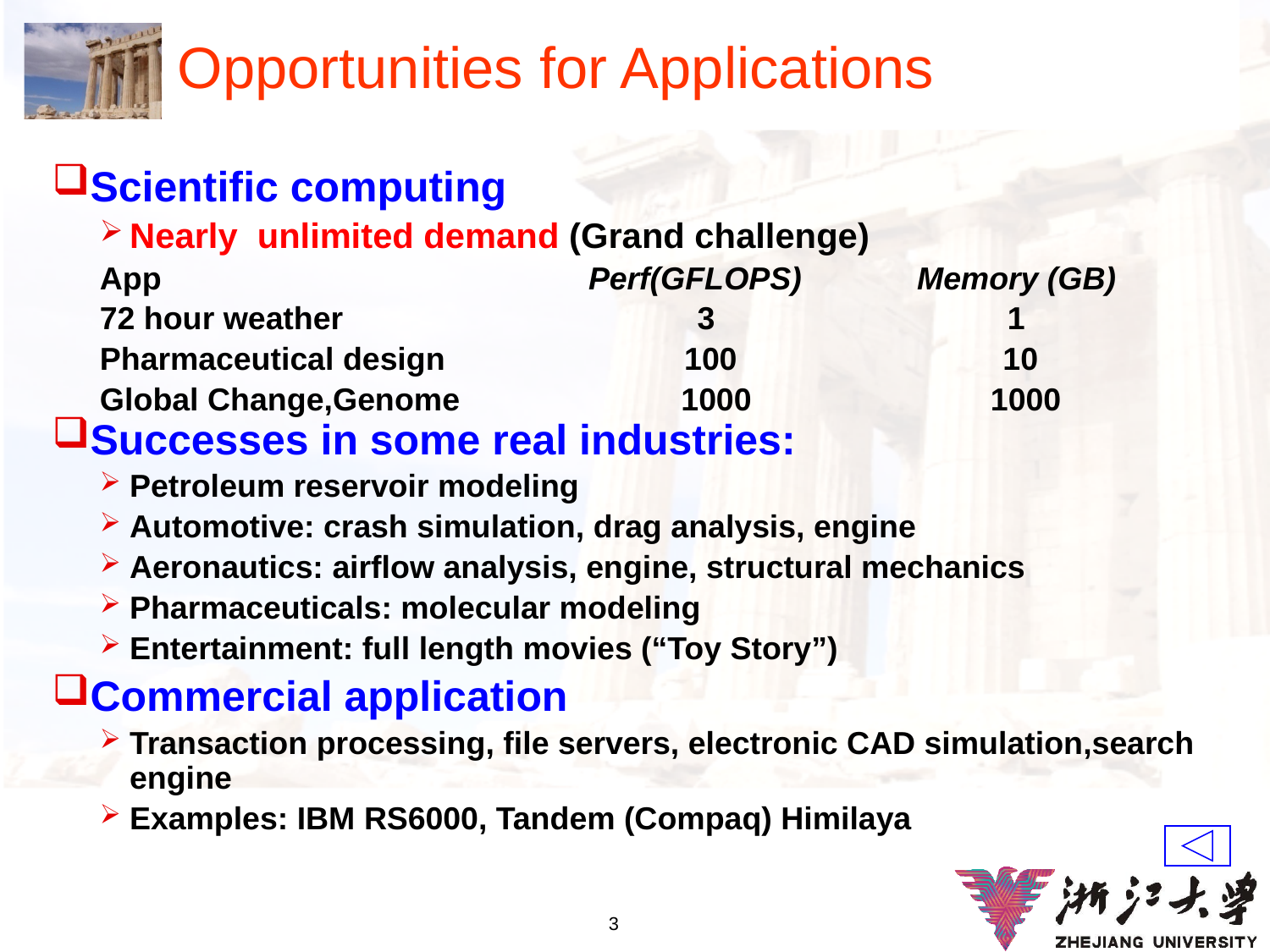

# Opportunities for Applications
Scientific computing
Nearly  unlimited demand (Grand challenge)
App                                                Perf(GFLOPS)             Memory (GB)
72 hour weather                                        3                                 1
Pharmaceutical design                           100                              10
Global Change,Genome                         1000                           1000
Successes in some real industries:
Petroleum reservoir modeling
Automotive: crash simulation, drag analysis, engine
Aeronautics: airflow analysis, engine, structural mechanics
Pharmaceuticals: molecular modeling
Entertainment: full length movies (“Toy Story”)
Commercial application
Transaction processing, file servers, electronic CAD simulation,search engine
Examples: IBM RS6000, Tandem (Compaq) Himilaya